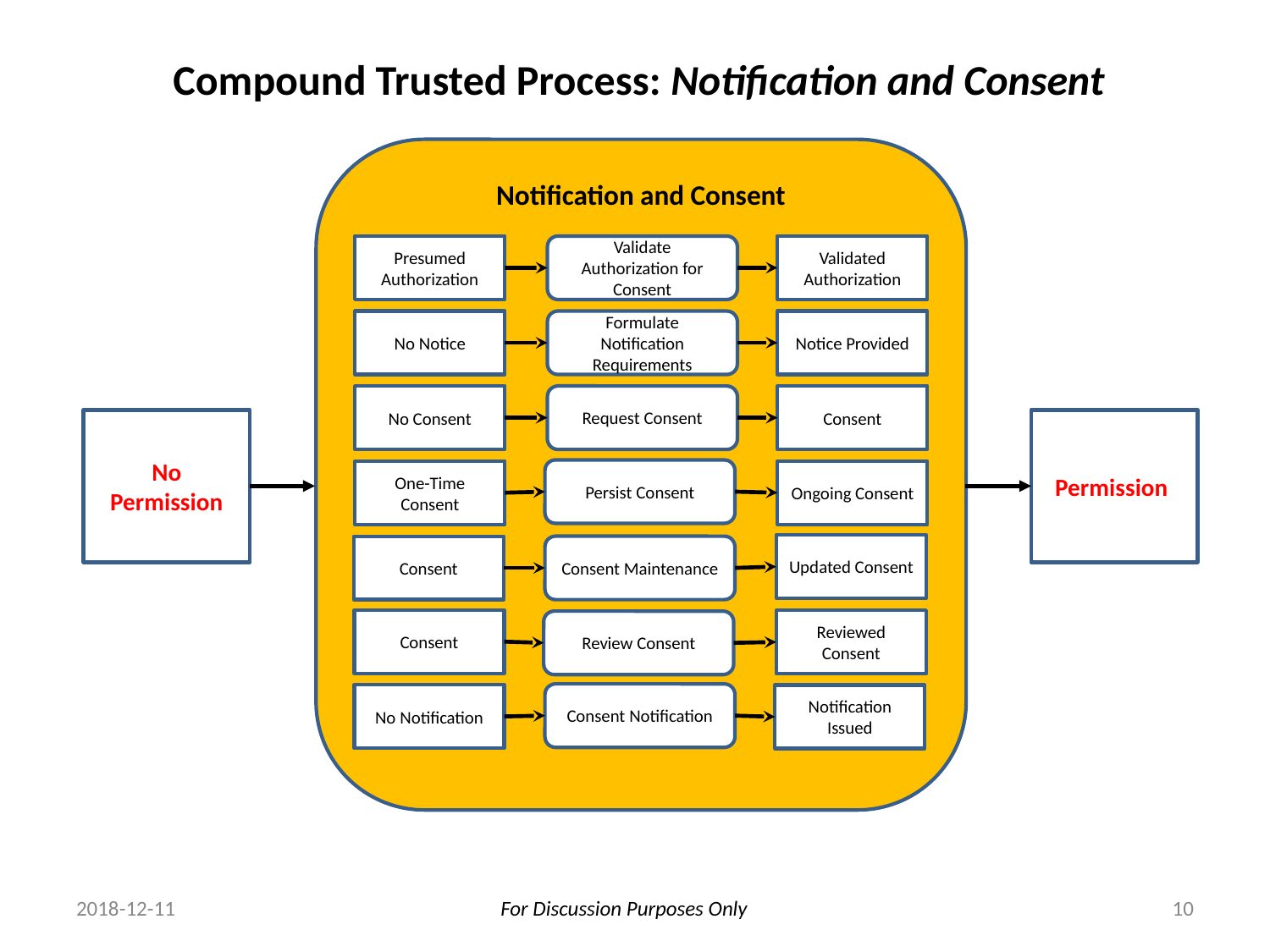

Compound Trusted Process: Notification and Consent
Notification and Consent
Presumed Authorization
Validated Authorization
Validate Authorization for Consent
No Notice
Notice Provided
Formulate Notification Requirements
No Consent
Consent
Request Consent
No Permission
Permission
Persist Consent
One-Time Consent
Ongoing Consent
Updated Consent
Consent
Consent Maintenance
Consent
Reviewed Consent
Review Consent
Consent Notification
No Notification
Notification Issued
2018-12-11
10